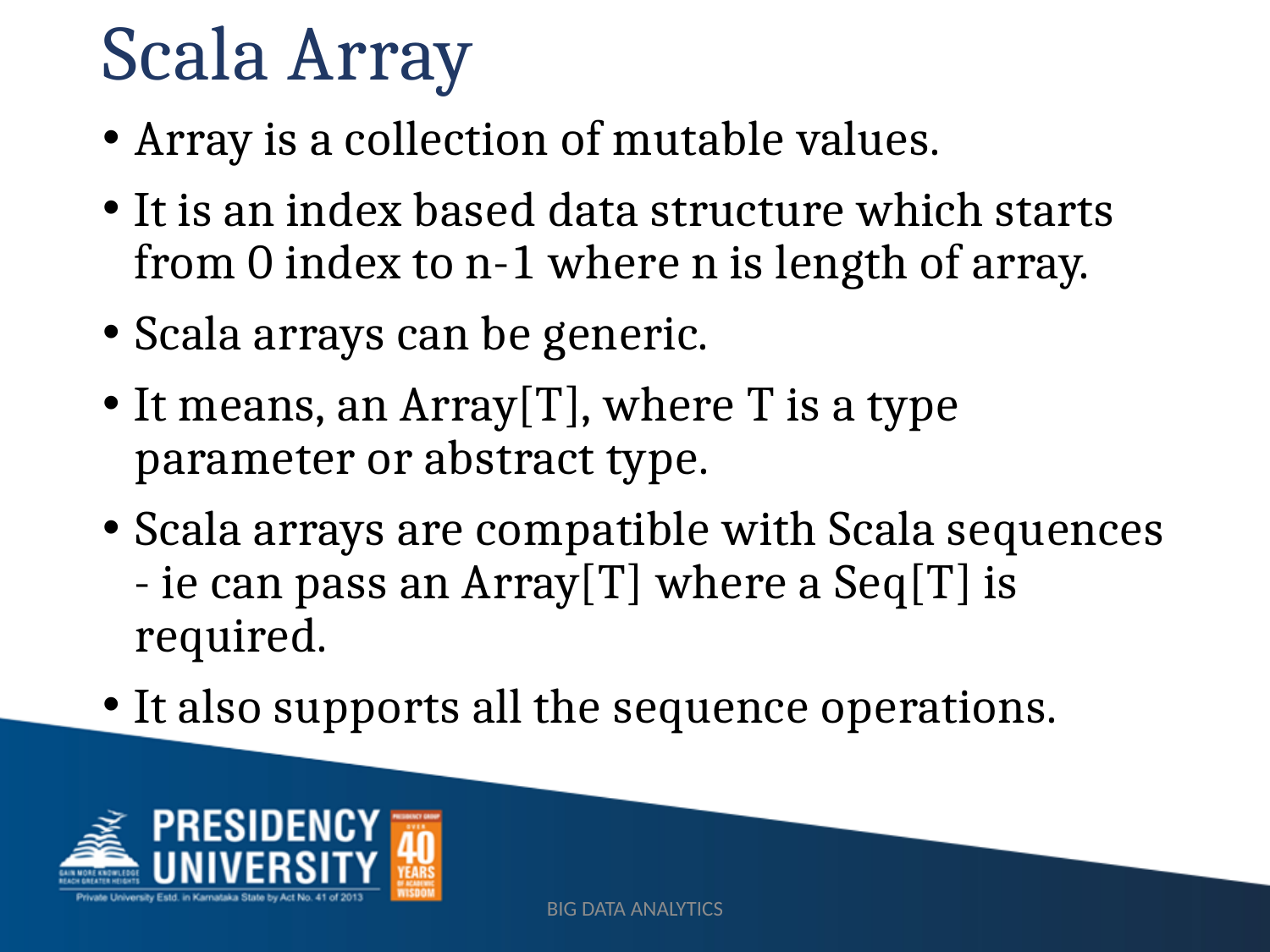

# Scala Array
Array is a collection of mutable values.
It is an index based data structure which starts from 0 index to n-1 where n is length of array.
Scala arrays can be generic.
It means, an Array[T], where T is a type parameter or abstract type.
Scala arrays are compatible with Scala sequences - ie can pass an Array[T] where a Seq[T] is required.
It also supports all the sequence operations.

BIG DATA ANALYTICS